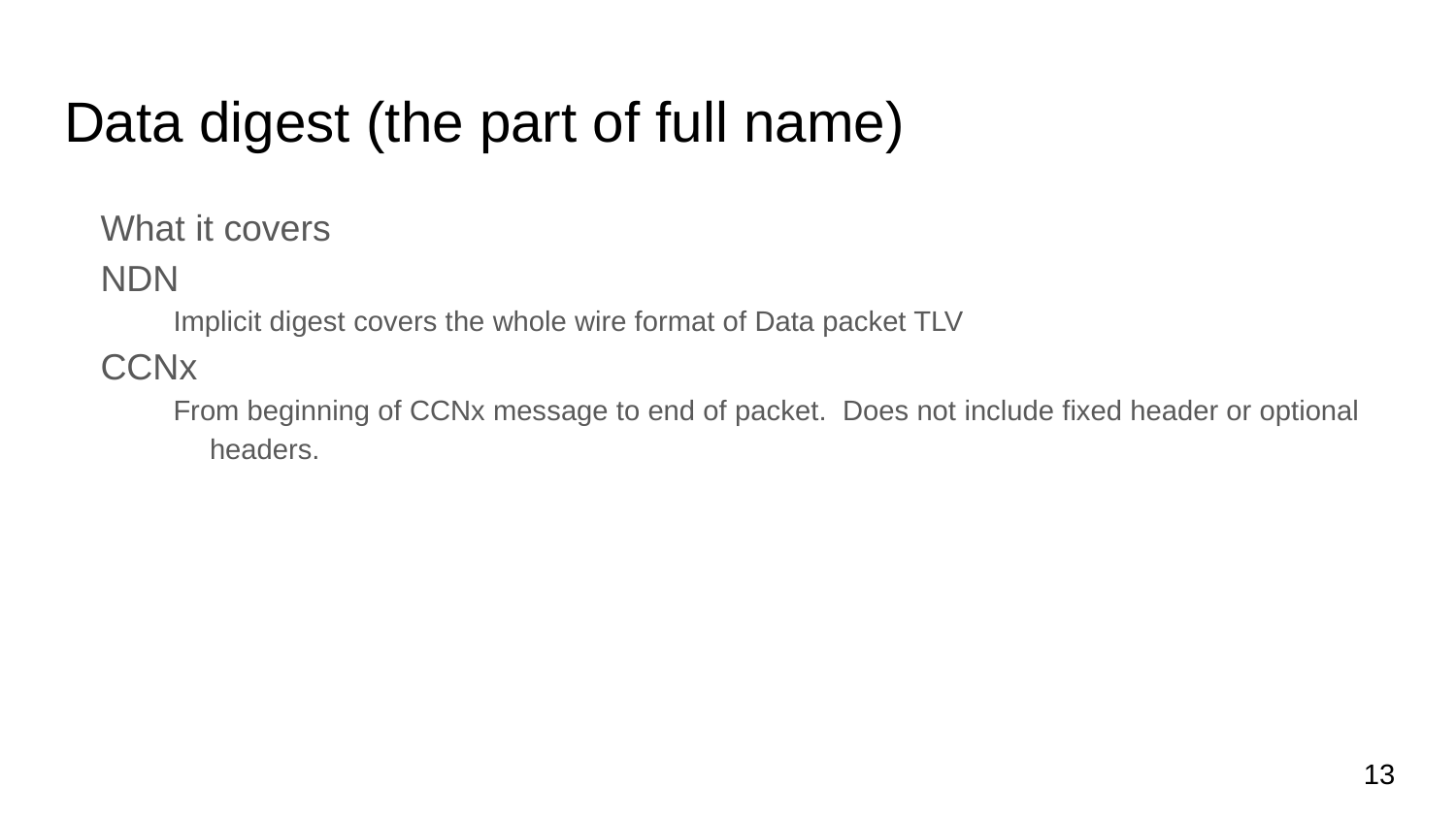

# Data digest (the part of full name)
What it covers
NDN
Implicit digest covers the whole wire format of Data packet TLV
CCNx
From beginning of CCNx message to end of packet.  Does not include fixed header or optional headers.

13